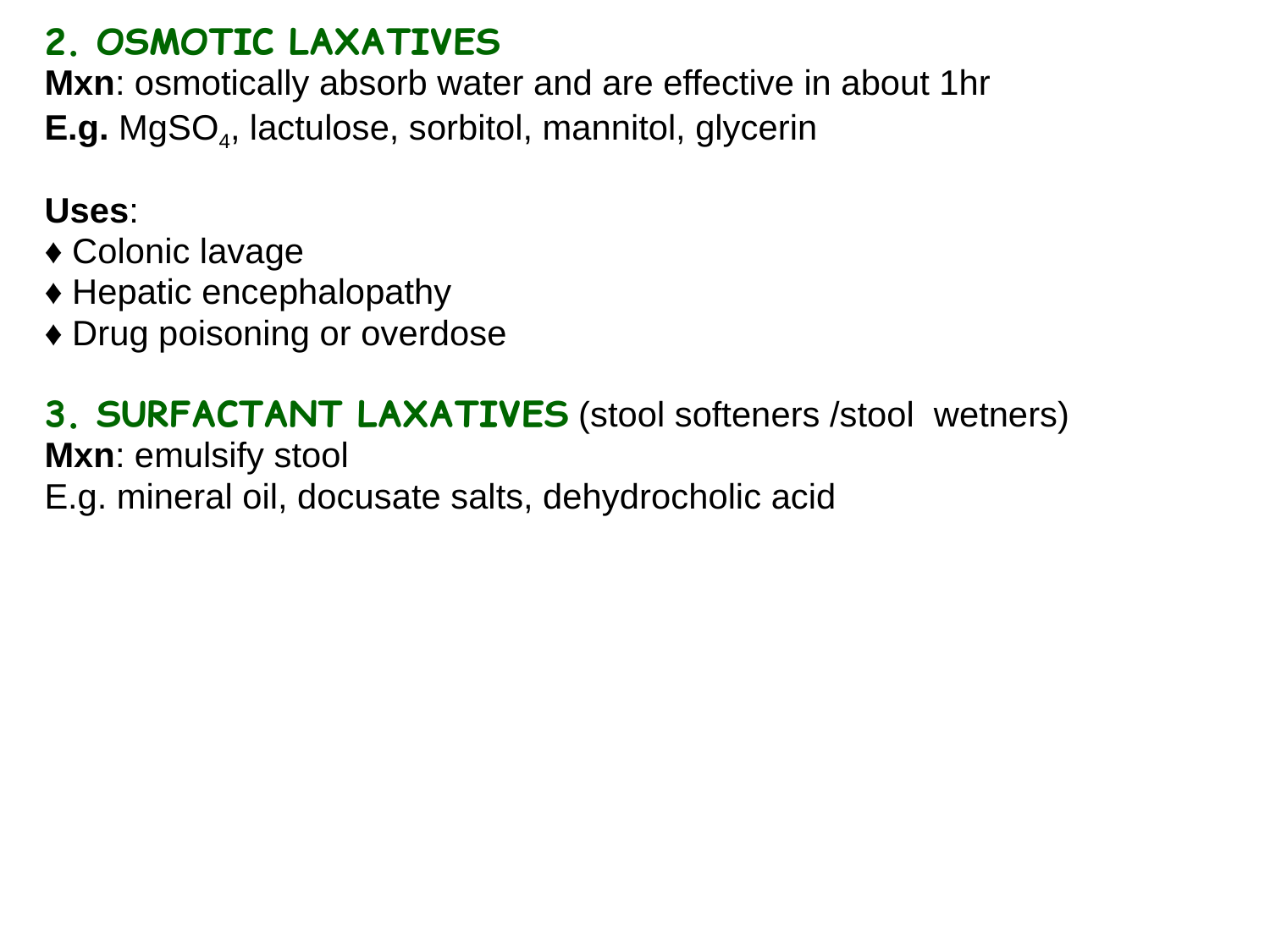

2. OSMOTIC LAXATIVES
Mxn: osmotically absorb water and are effective in about 1hr
E.g. MgSO4, lactulose, sorbitol, mannitol, glycerin

Uses:
♦ Colonic lavage
♦ Hepatic encephalopathy
♦ Drug poisoning or overdose

3. SURFACTANT LAXATIVES (stool softeners /stool  wetners)
Mxn: emulsify stool
E.g. mineral oil, docusate salts, dehydrocholic acid